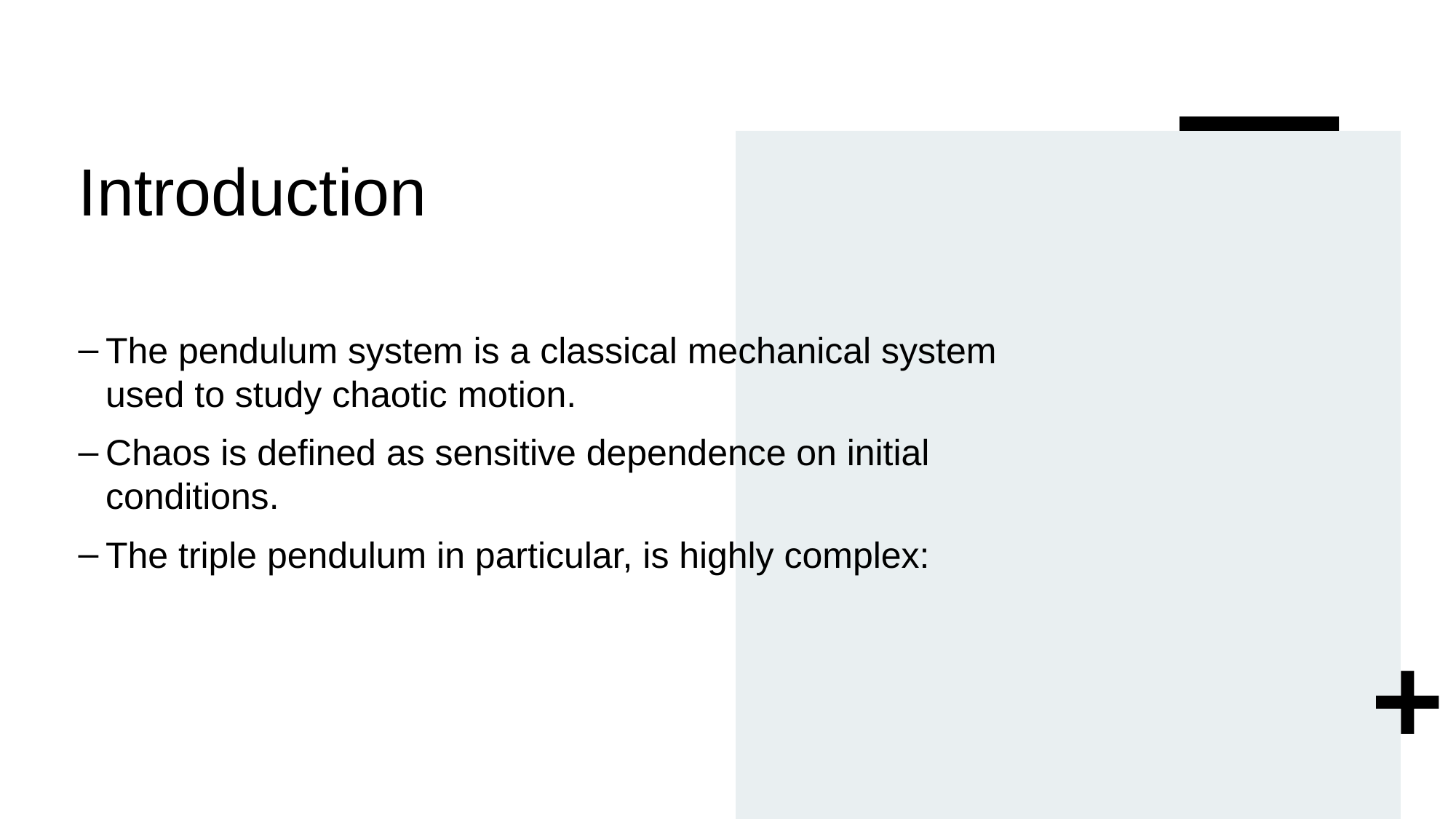

# Introduction
The pendulum system is a classical mechanical system used to study chaotic motion.
Chaos is defined as sensitive dependence on initial conditions.
The triple pendulum in particular, is highly complex: